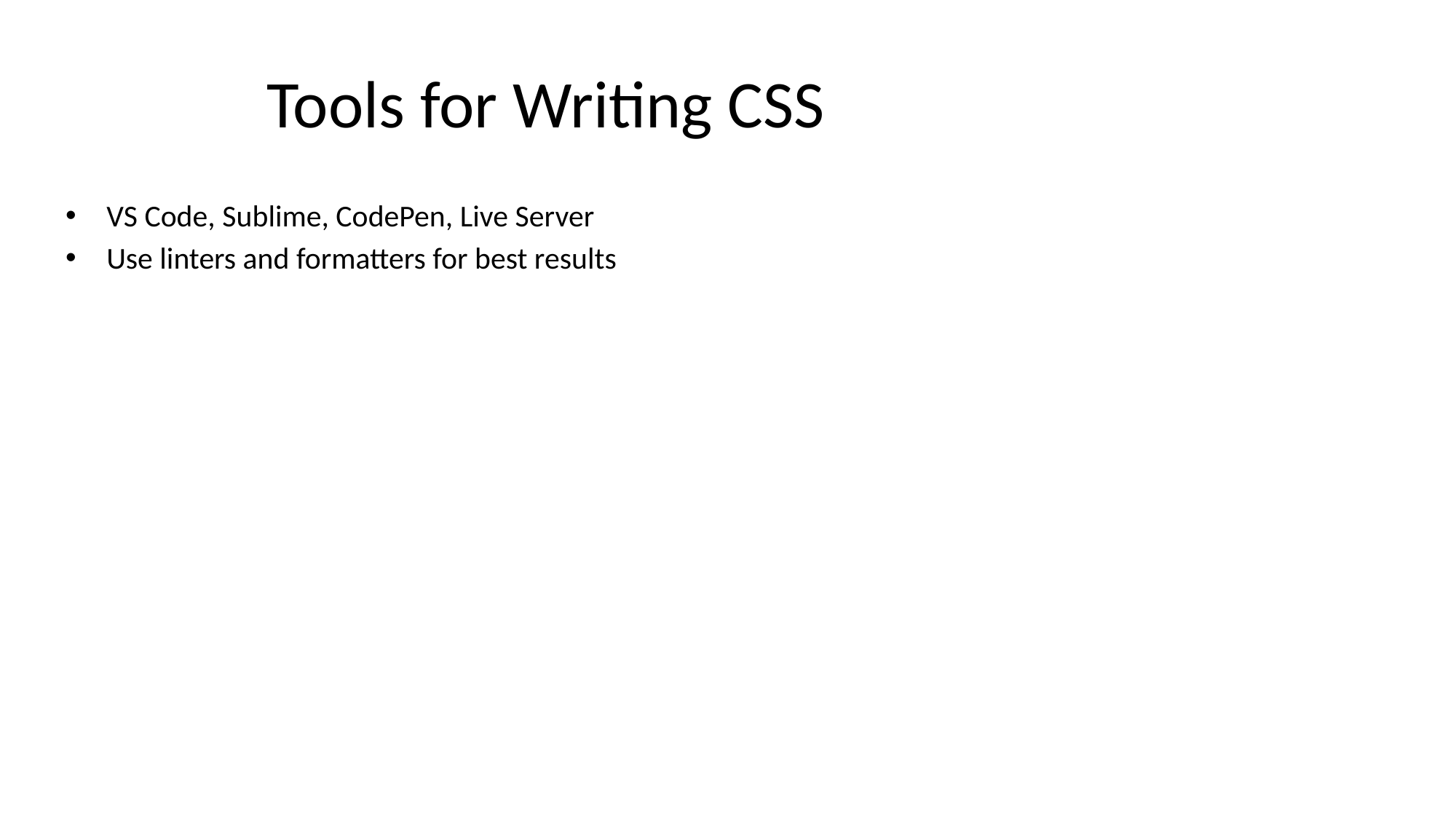

# Tools for Writing CSS
VS Code, Sublime, CodePen, Live Server
Use linters and formatters for best results